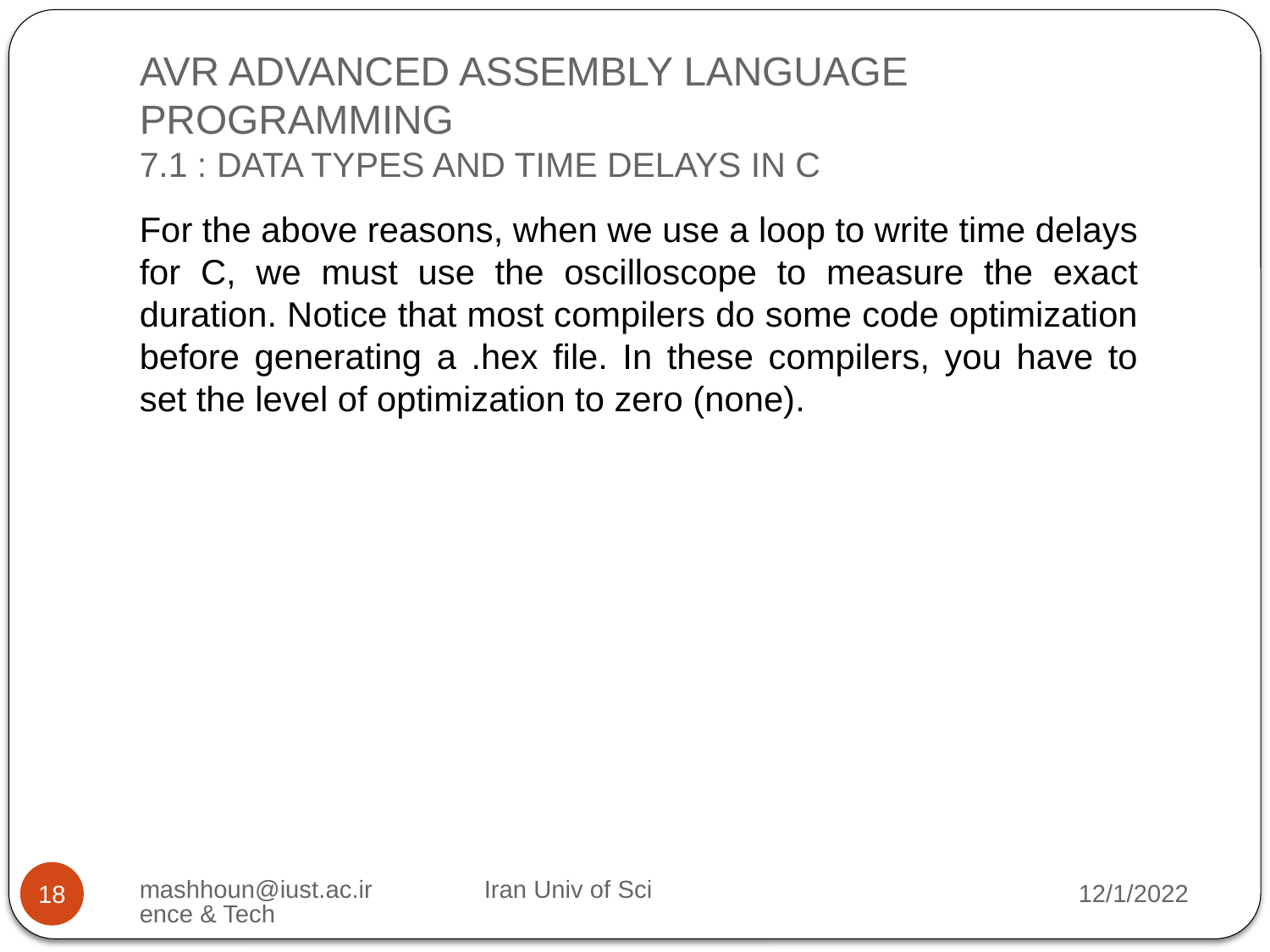

# AVR ADVANCED ASSEMBLY LANGUAGE PROGRAMMING 7.1 : DATA TYPES AND TIME DELAYS IN C
For the above reasons, when we use a loop to write time delays for C, we must use the oscilloscope to measure the exact duration. Notice that most compilers do some code optimization before generating a .hex file. In these compilers, you have to set the level of optimization to zero (none).
mashhoun@iust.ac.ir                Iran Univ of Science & Tech
12/1/2022
18